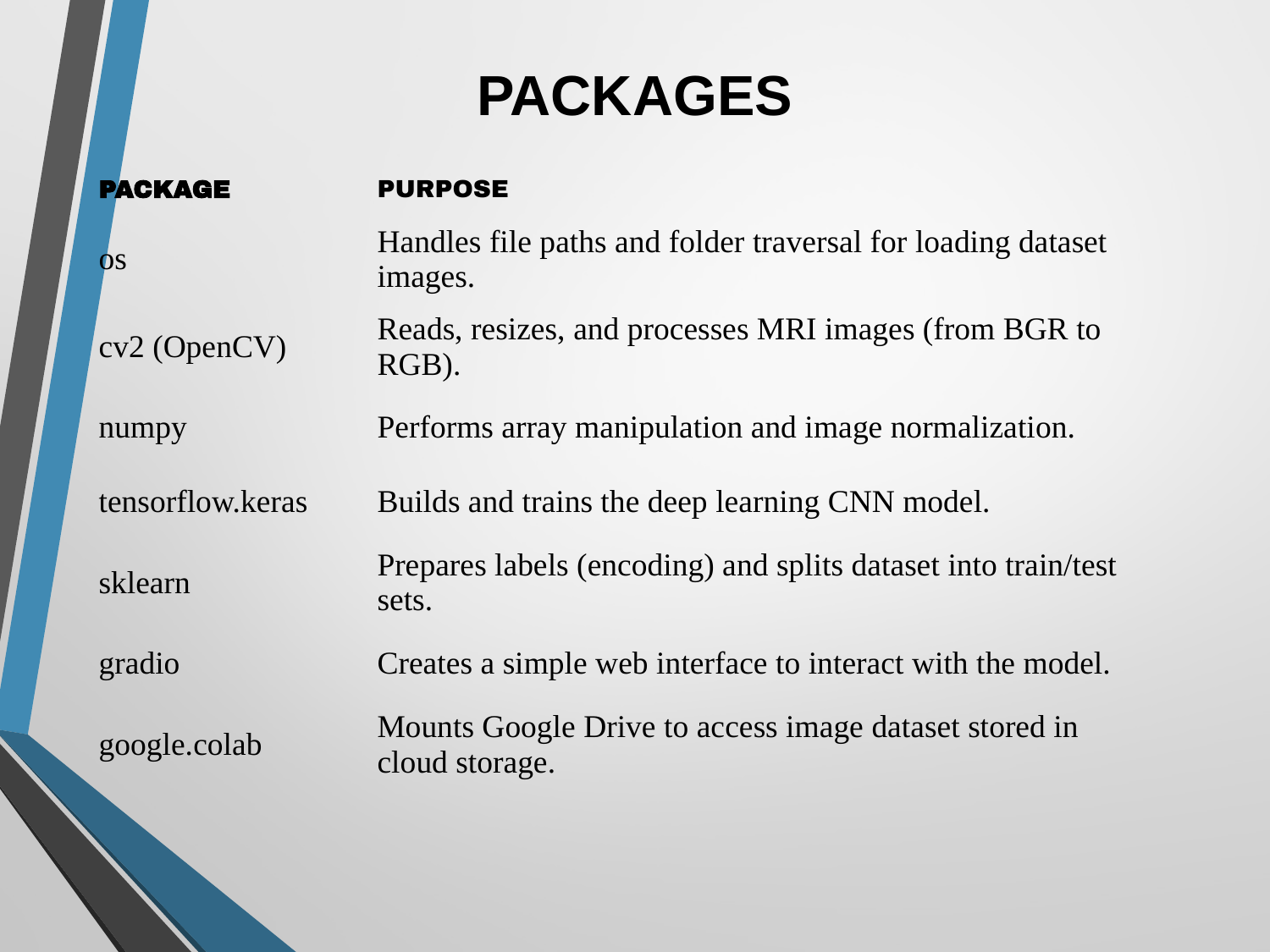

PACKAGES

| PACKAGE | PURPOSE |
| --- | --- |
| os | Handles file paths and folder traversal for loading dataset images. |
| cv2 (OpenCV) | Reads, resizes, and processes MRI images (from BGR to RGB). |
| numpy | Performs array manipulation and image normalization. |
| tensorflow.keras | Builds and trains the deep learning CNN model. |
| sklearn | Prepares labels (encoding) and splits dataset into train/test sets. |
| gradio | Creates a simple web interface to interact with the model. |
| google.colab | Mounts Google Drive to access image dataset stored in cloud storage. |